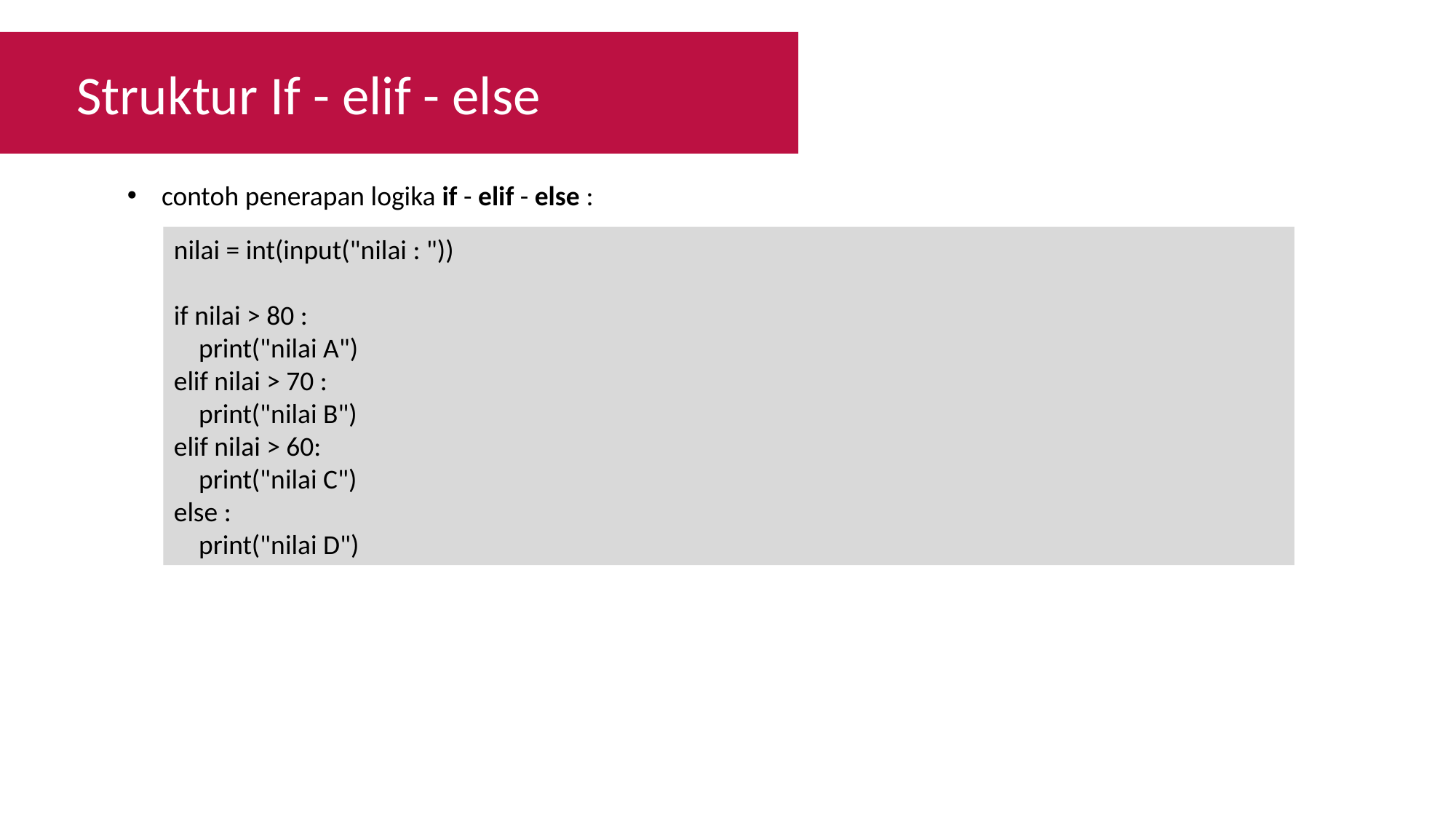

Struktur If - elif - else
contoh penerapan logika if - elif - else :
nilai = int(input("nilai : "))

if nilai > 80 :
    print("nilai A")
elif nilai > 70 :
    print("nilai B")
elif nilai > 60:
    print("nilai C")
else :
    print("nilai D")